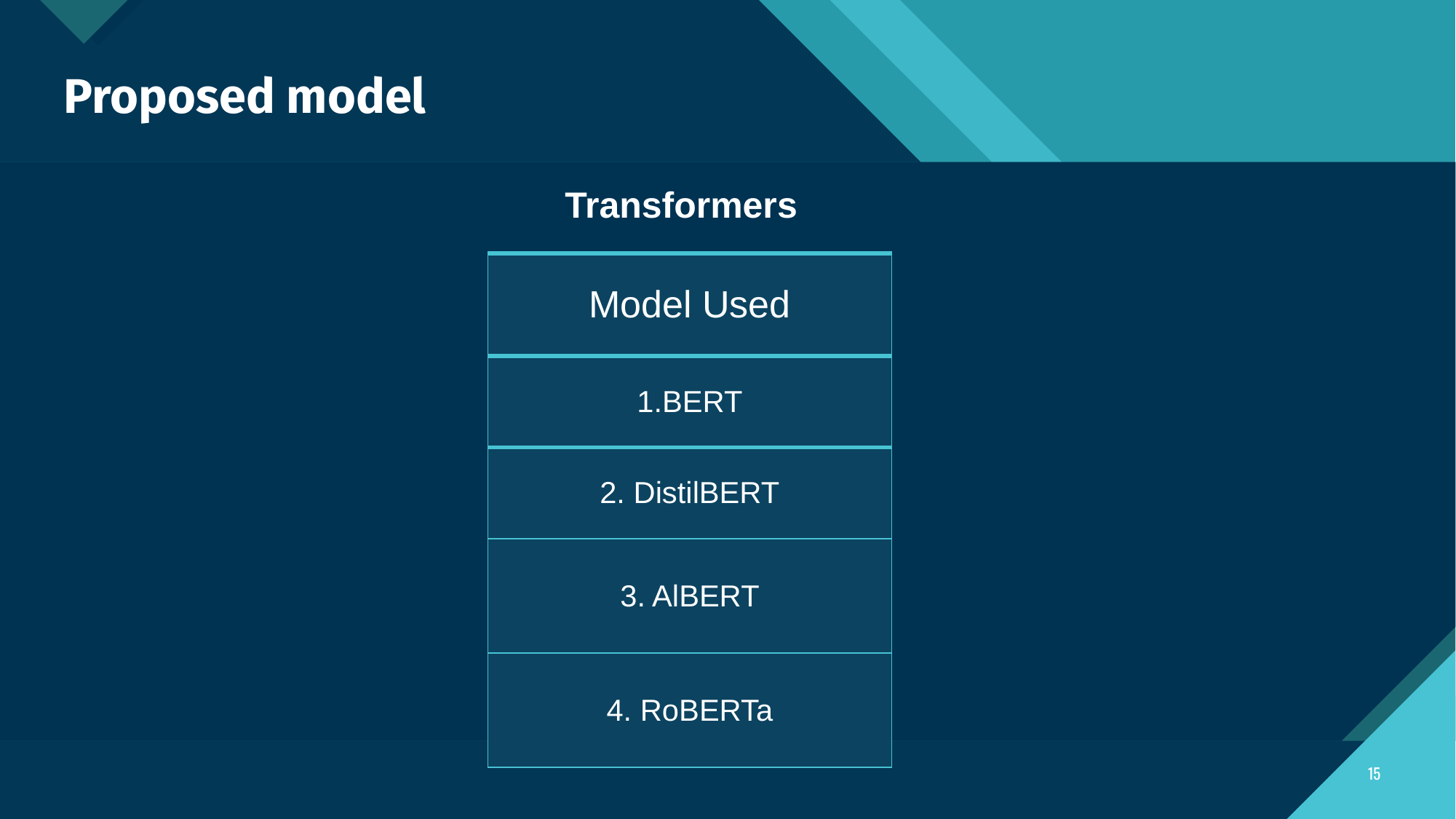

# Proposed model
Transformers

| Model Used |
| --- |
| 1.BERT |
| 2. DistilBERT |
| 3. AlBERT |
| 4. RoBERTa |
15